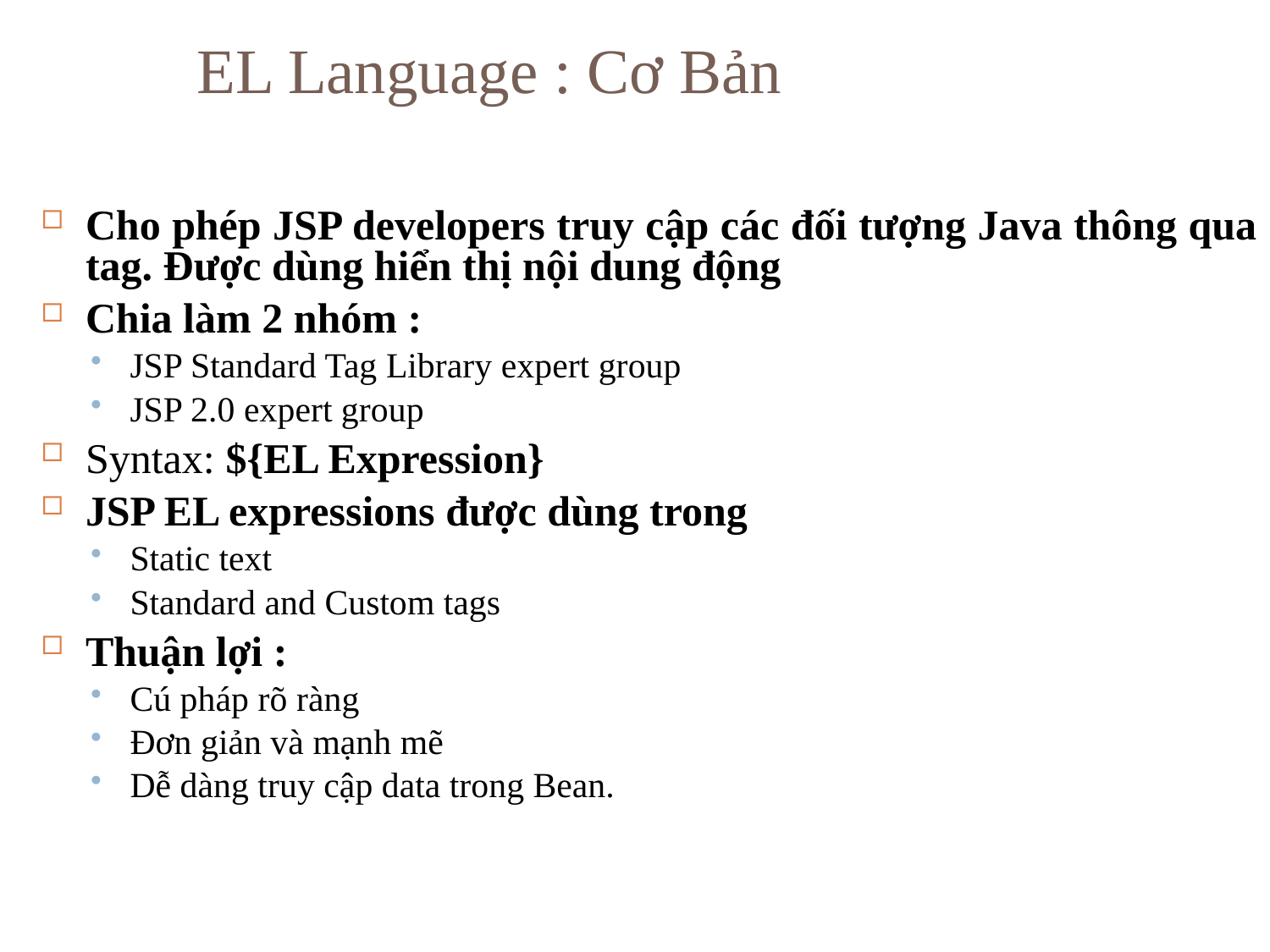

EL Language : Cơ Bản
Cho phép JSP developers truy cập các đối tượng Java thông qua tag. Được dùng hiển thị nội dung động
Chia làm 2 nhóm :
JSP Standard Tag Library expert group
JSP 2.0 expert group
Syntax: ${EL Expression}
JSP EL expressions được dùng trong
Static text
Standard and Custom tags
Thuận lợi :
Cú pháp rõ ràng
Đơn giản và mạnh mẽ
Dễ dàng truy cập data trong Bean.